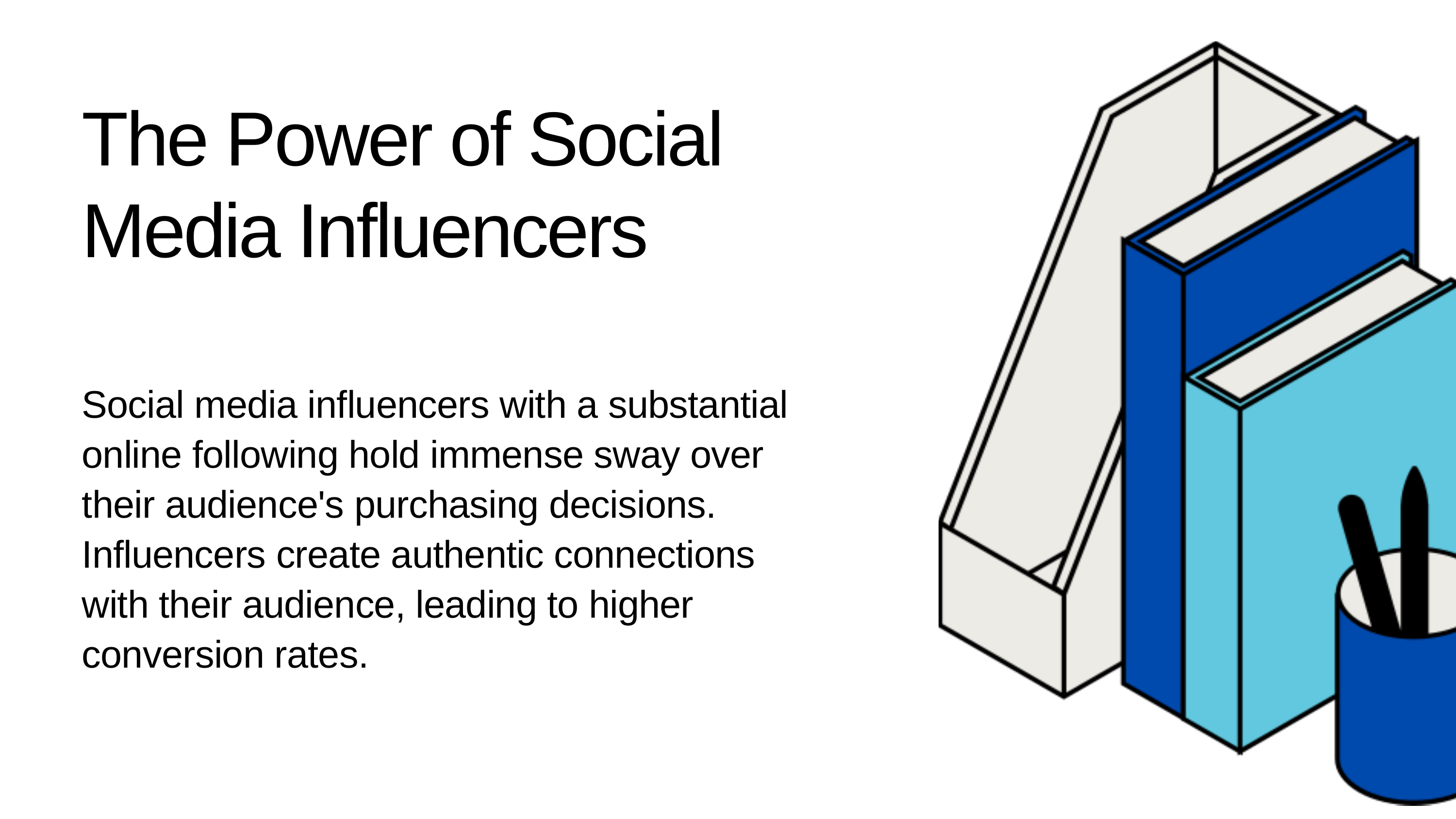

The Power of Social Media Influencers
Social media influencers with a substantial online following hold immense sway over their audience's purchasing decisions. Influencers create authentic connections with their audience, leading to higher conversion rates.